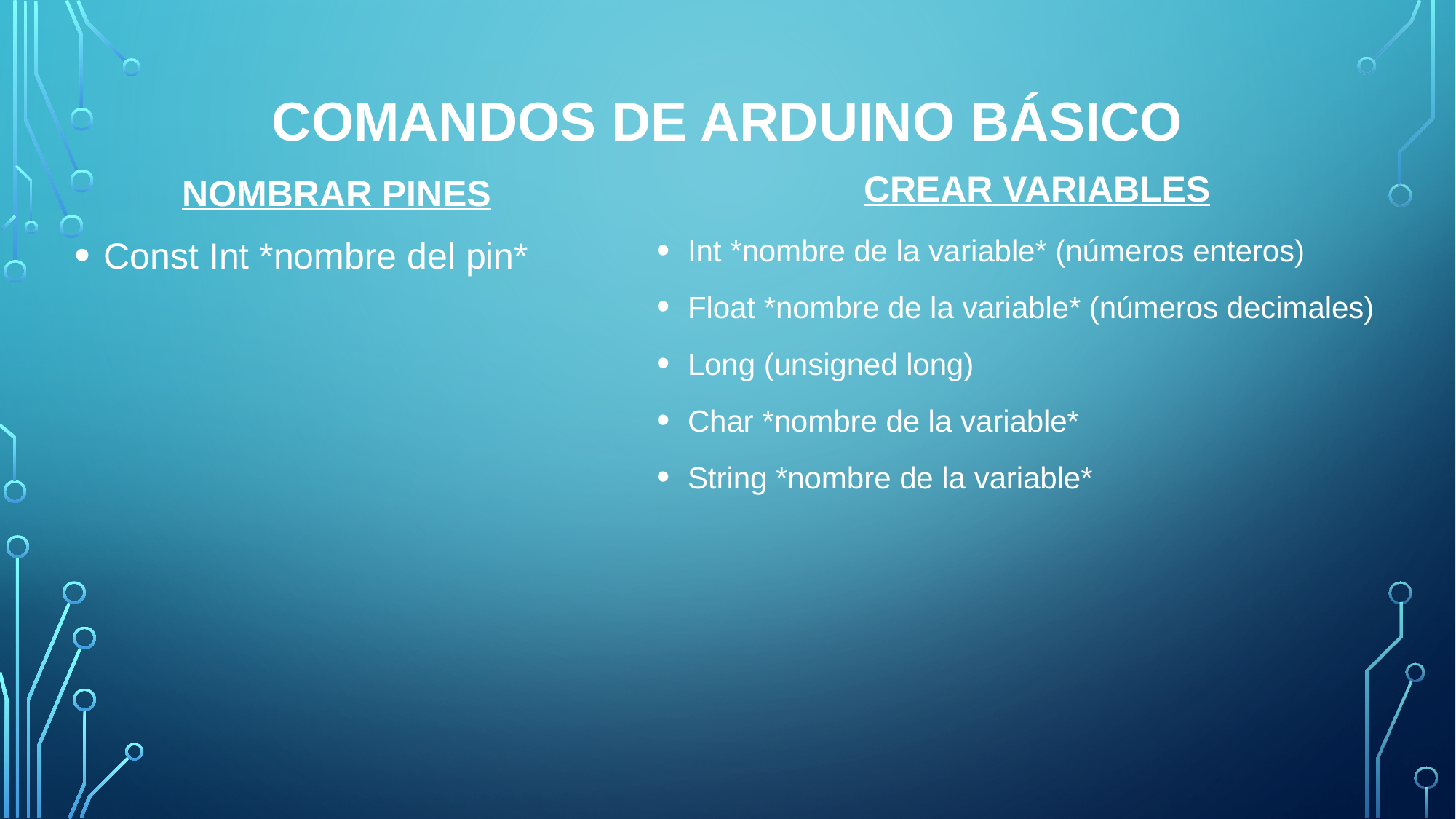

# Comandos de Arduino básico
Crear variables

Nombrar pines

Const Int *nombre del pin*

Int *nombre de la variable* (números enteros)
Float *nombre de la variable* (números decimales)
Long (unsigned long)
Char *nombre de la variable*
String *nombre de la variable*